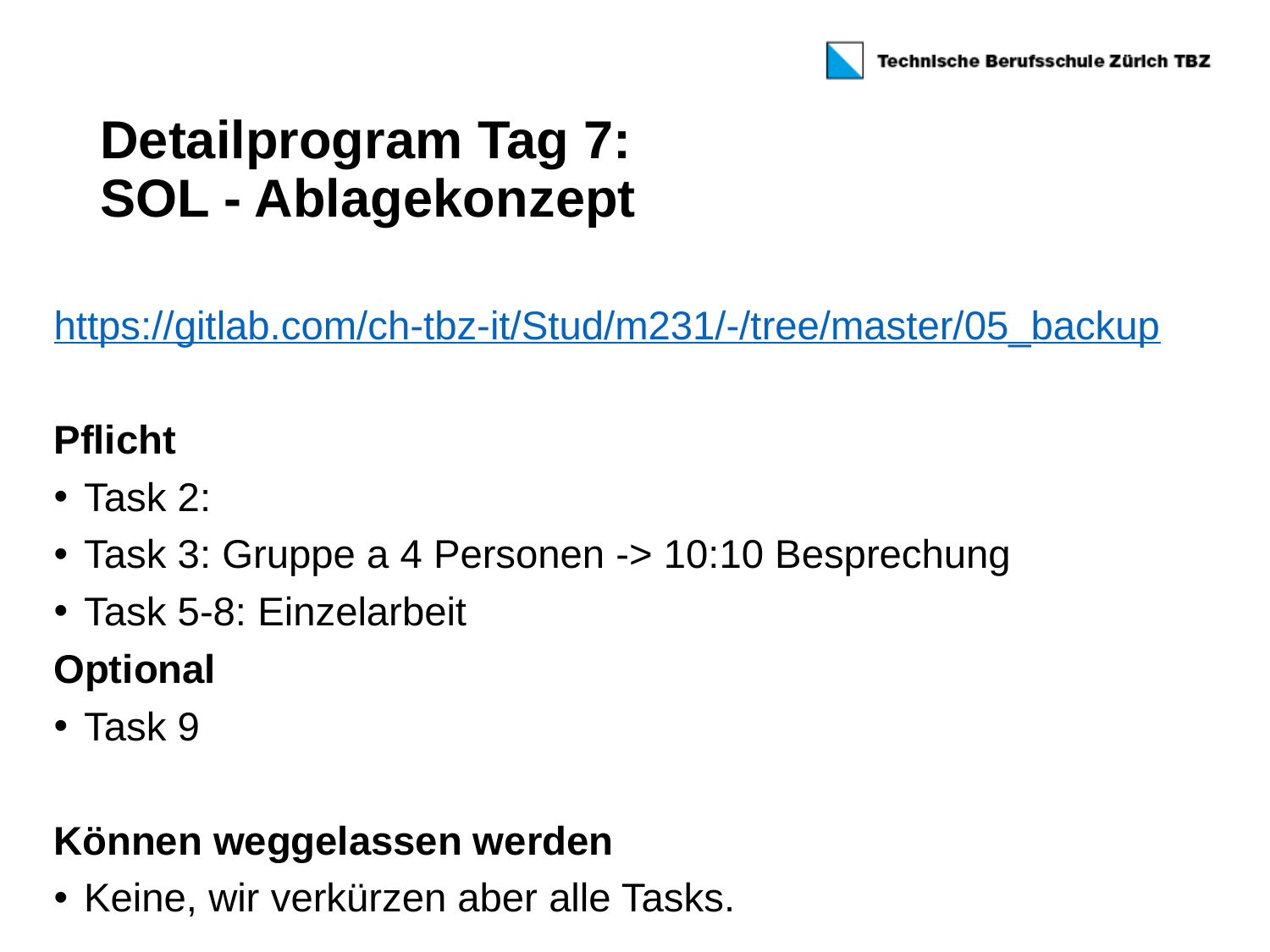

# Detailprogram Tag 7: SOL - Ablagekonzept
https://gitlab.com/ch-tbz-it/Stud/m231/-/tree/master/05_backup

Pflicht
Task 2:
Task 3: Gruppe a 4 Personen -> 10:10 Besprechung
Task 5-8: Einzelarbeit
Optional
Task 9

Können weggelassen werden
Keine, wir verkürzen aber alle Tasks.